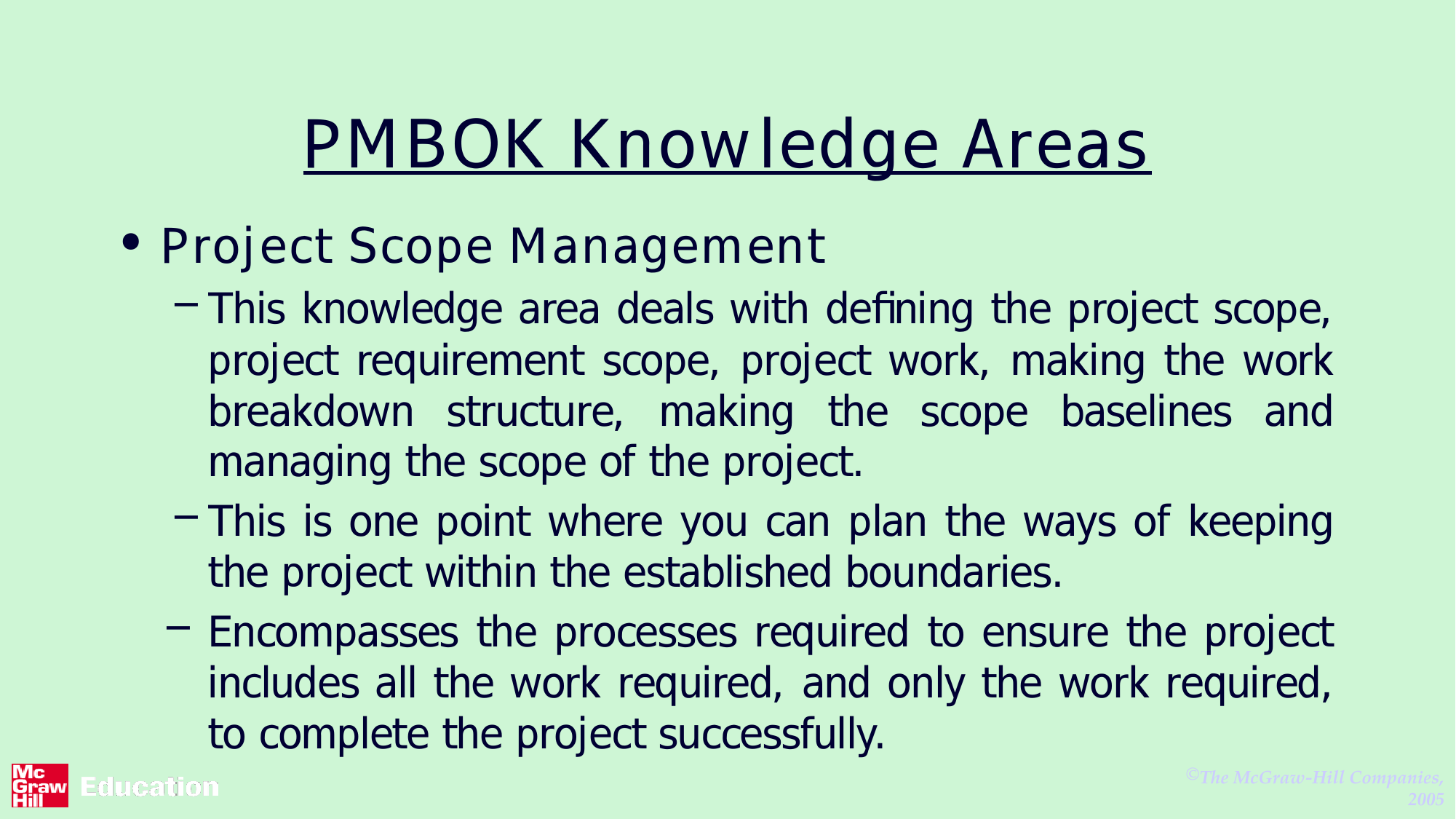

# PMBOK Knowledge Areas
Project Scope Management
This knowledge area deals with defining the project scope, project requirement scope, project work, making the work breakdown structure, making the scope baselines and managing the scope of the project.
This is one point where you can plan the ways of keeping the project within the established boundaries.
Encompasses the processes required to ensure the project includes all the work required, and only the work required, to complete the project successfully.